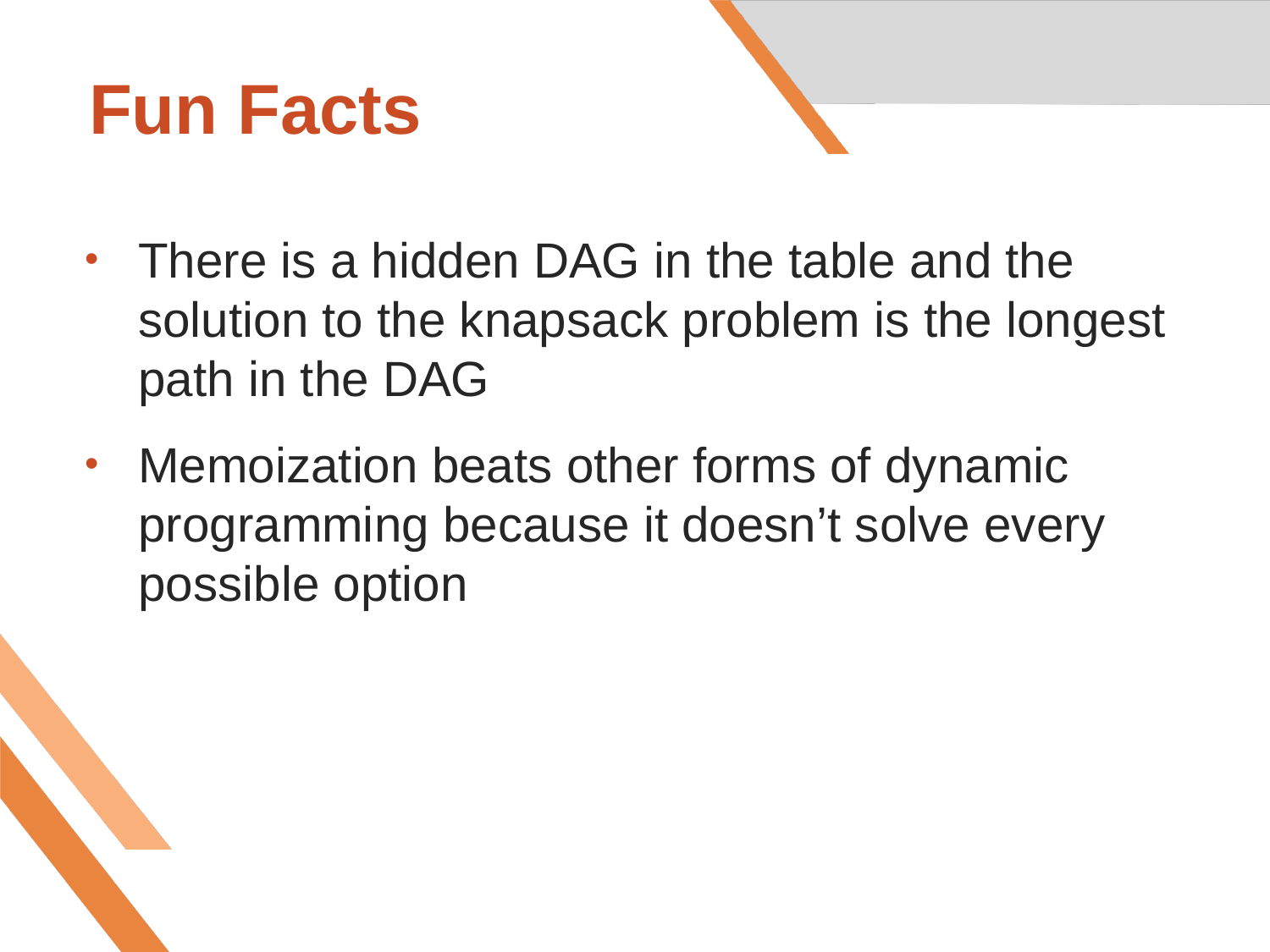

# Fun Facts
There is a hidden DAG in the table and the solution to the knapsack problem is the longest path in the DAG
Memoization beats other forms of dynamic programming because it doesn’t solve every possible option